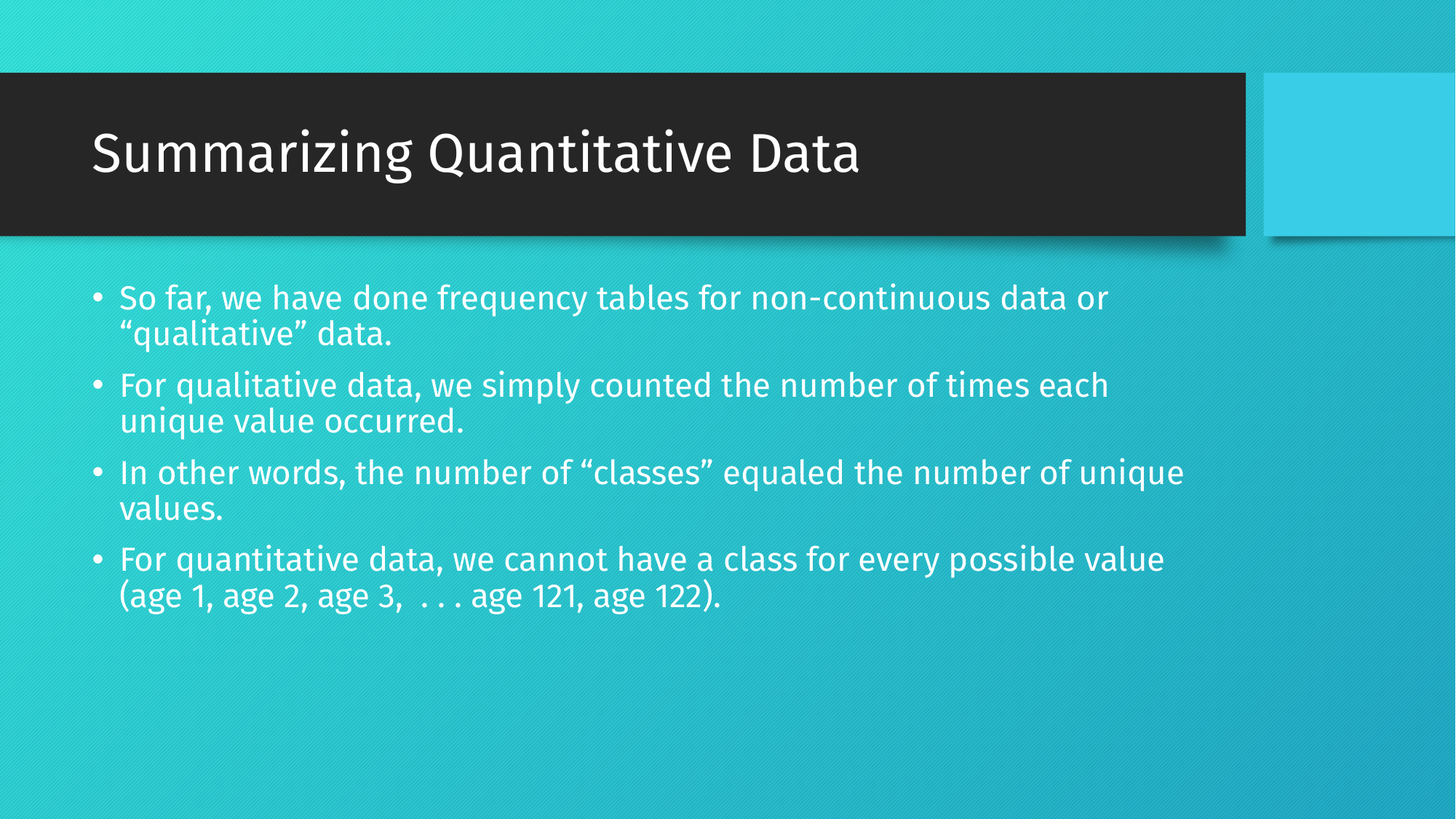

# Summarizing Quantitative Data
So far, we have done frequency tables for non-continuous data or “qualitative” data.
For qualitative data, we simply counted the number of times each unique value occurred.
In other words, the number of “classes” equaled the number of unique values.
For quantitative data, we cannot have a class for every possible value (age 1, age 2, age 3,  . . . age 121, age 122).